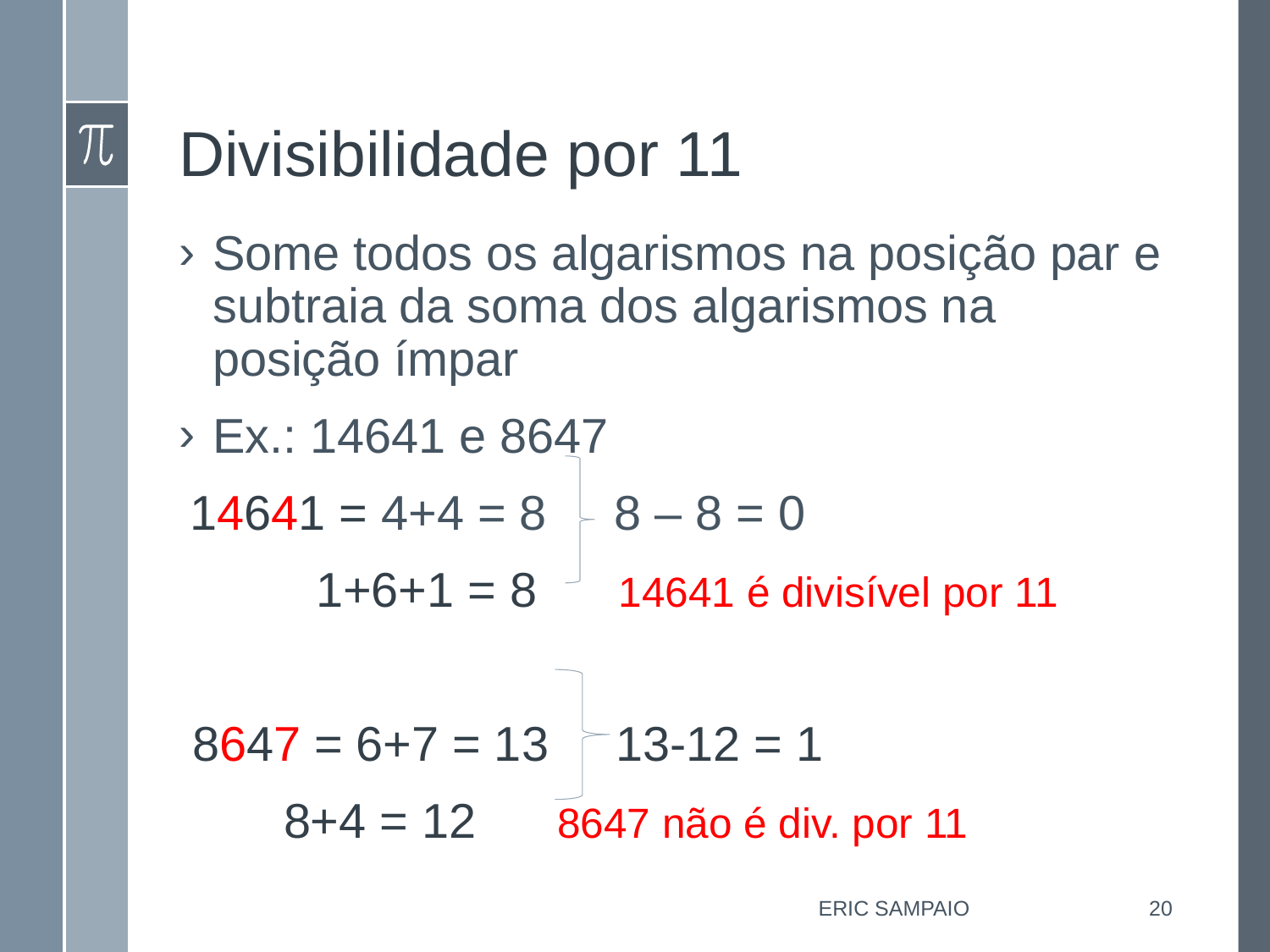

# Divisibilidade por 11
Some todos os algarismos na posição par e subtraia da soma dos algarismos na posição ímpar
Ex.: 14641 e 8647
 14641 = 4+4 = 8     8 – 8 = 0
	 1+6+1 = 8      14641 é divisível por 11

 8647 = 6+7 = 13     13-12 = 1
         8+4 = 12      8647 não é div. por 11

Eric Sampaio
20